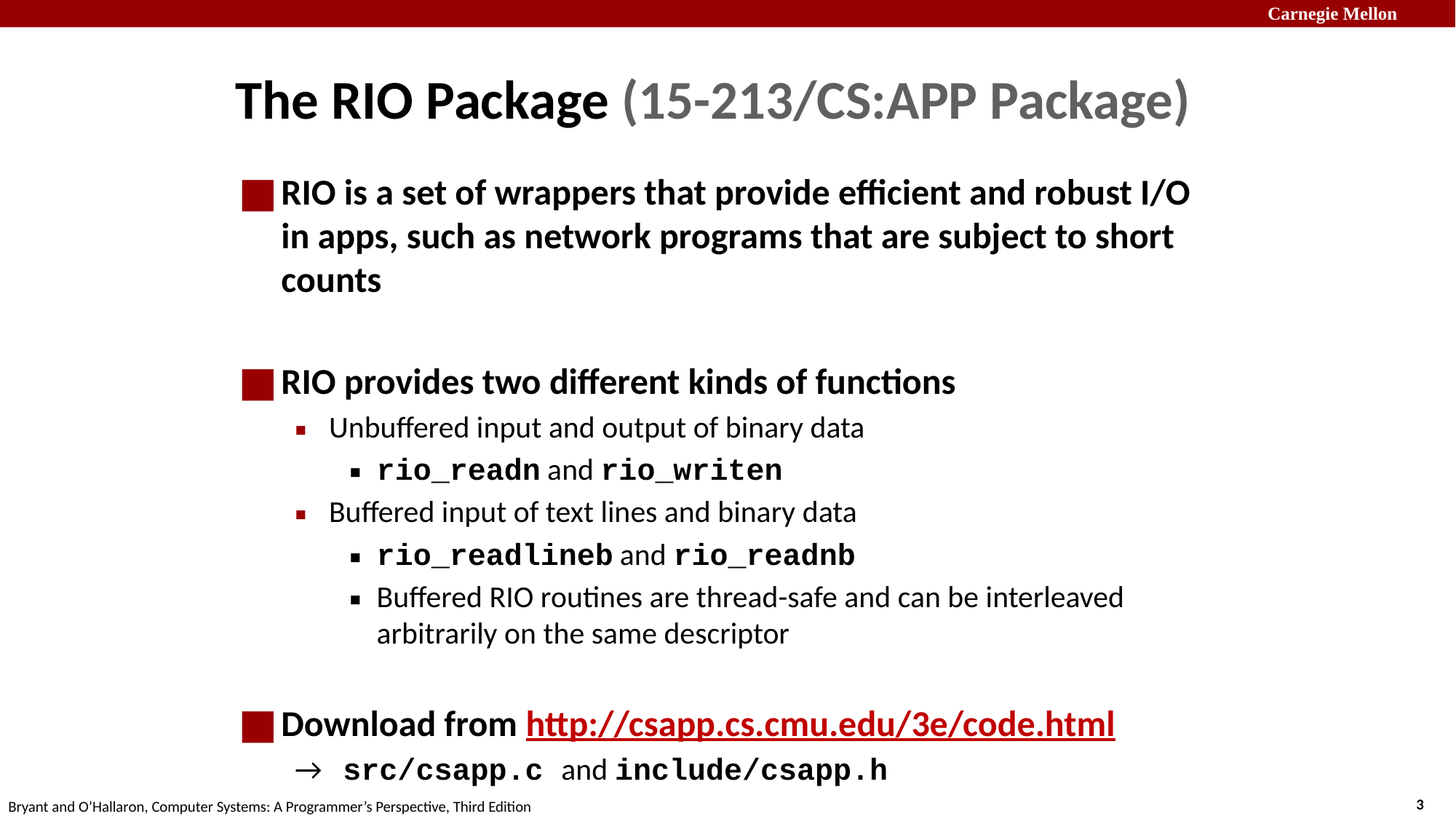

# The RIO Package (15-213/CS:APP Package)
RIO is a set of wrappers that provide efficient and robust I/O in apps, such as network programs that are subject to short counts

RIO provides two different kinds of functions
Unbuffered input and output of binary data
rio_readn and rio_writen
Buffered input of text lines and binary data
rio_readlineb and rio_readnb
Buffered RIO routines are thread-safe and can be interleaved arbitrarily on the same descriptor

Download from http://csapp.cs.cmu.edu/3e/code.html
→   src/csapp.c and include/csapp.h